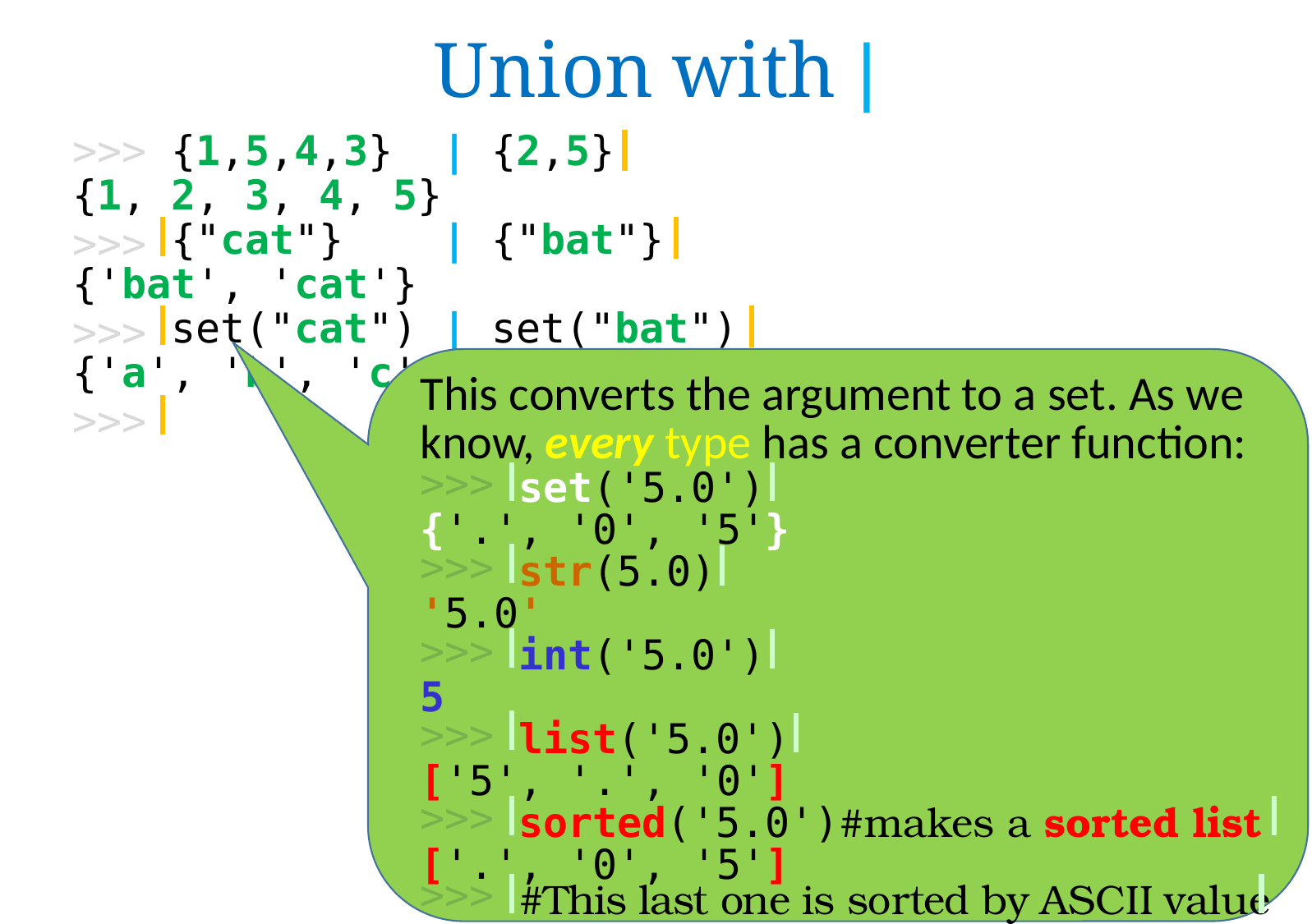

# Union with |

>>>

>>>

>>>

>>> {1,5,4,3}  | {2,5}
{1, 2, 3, 4, 5}
    {"cat"}    | {"bat"}
{'bat', 'cat'}
    set("cat") | set("bat")
{'a', 'b', 'c', 't'}

This converts the argument to a set. As we
know, every type has a converter function:
    set('5.0')
{'.', '0', '5'}
    str(5.0)
'5.0'
    int('5.0')
5
    list('5.0')
['5', '.', '0']
    sorted('5.0')#makes a sorted list
['.', '0', '5']
    #This last one is sorted by ASCII value

>>>

>>>

>>>

>>>

>>>

>>>